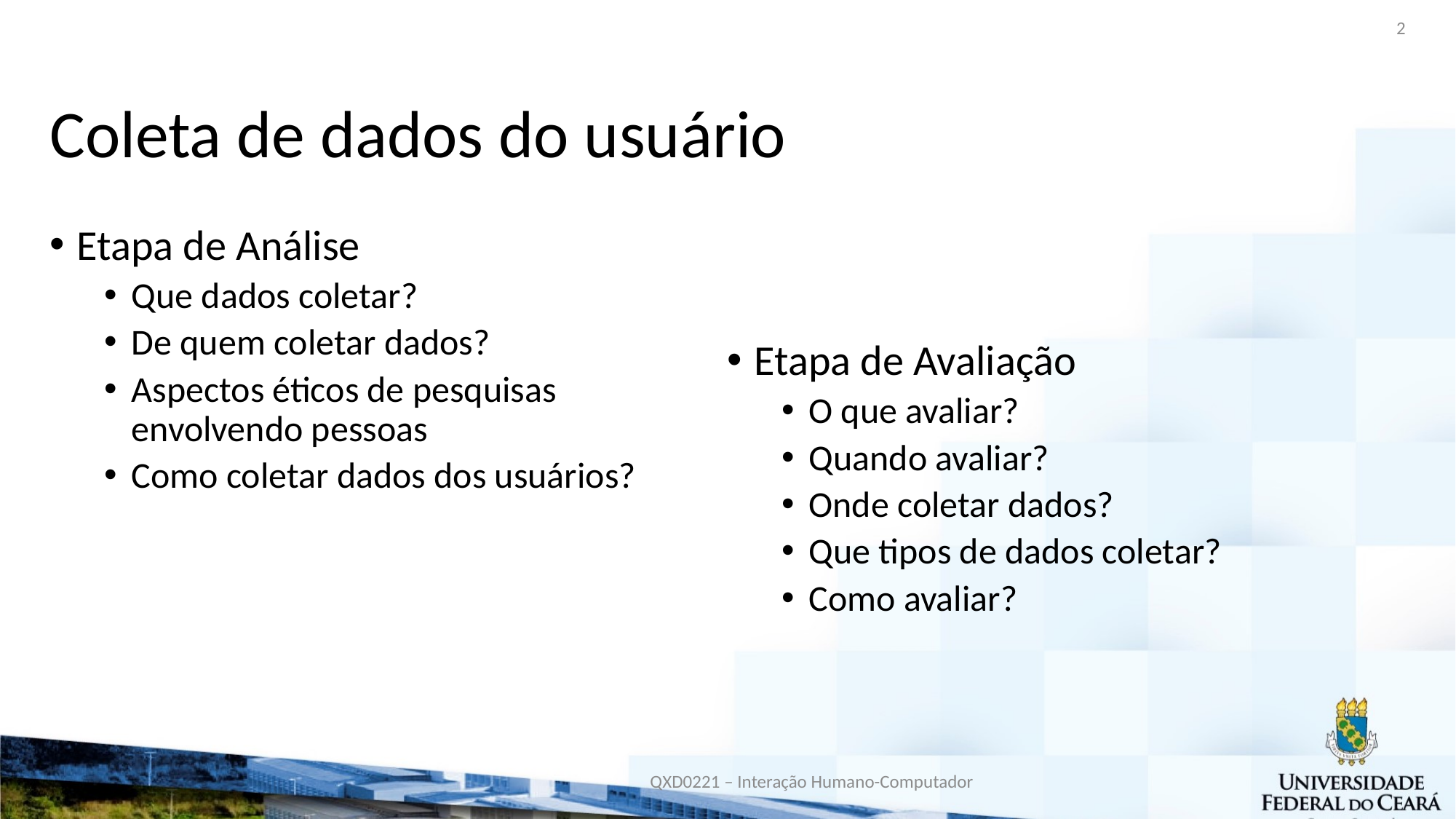

2
# Coleta de dados do usuário
Etapa de Análise
Que dados coletar?
De quem coletar dados?
Aspectos éticos de pesquisas envolvendo pessoas
Como coletar dados dos usuários?

Etapa de Avaliação
O que avaliar?
Quando avaliar?
Onde coletar dados?
Que tipos de dados coletar?
Como avaliar?

QXD0221 – Interação Humano-Computador